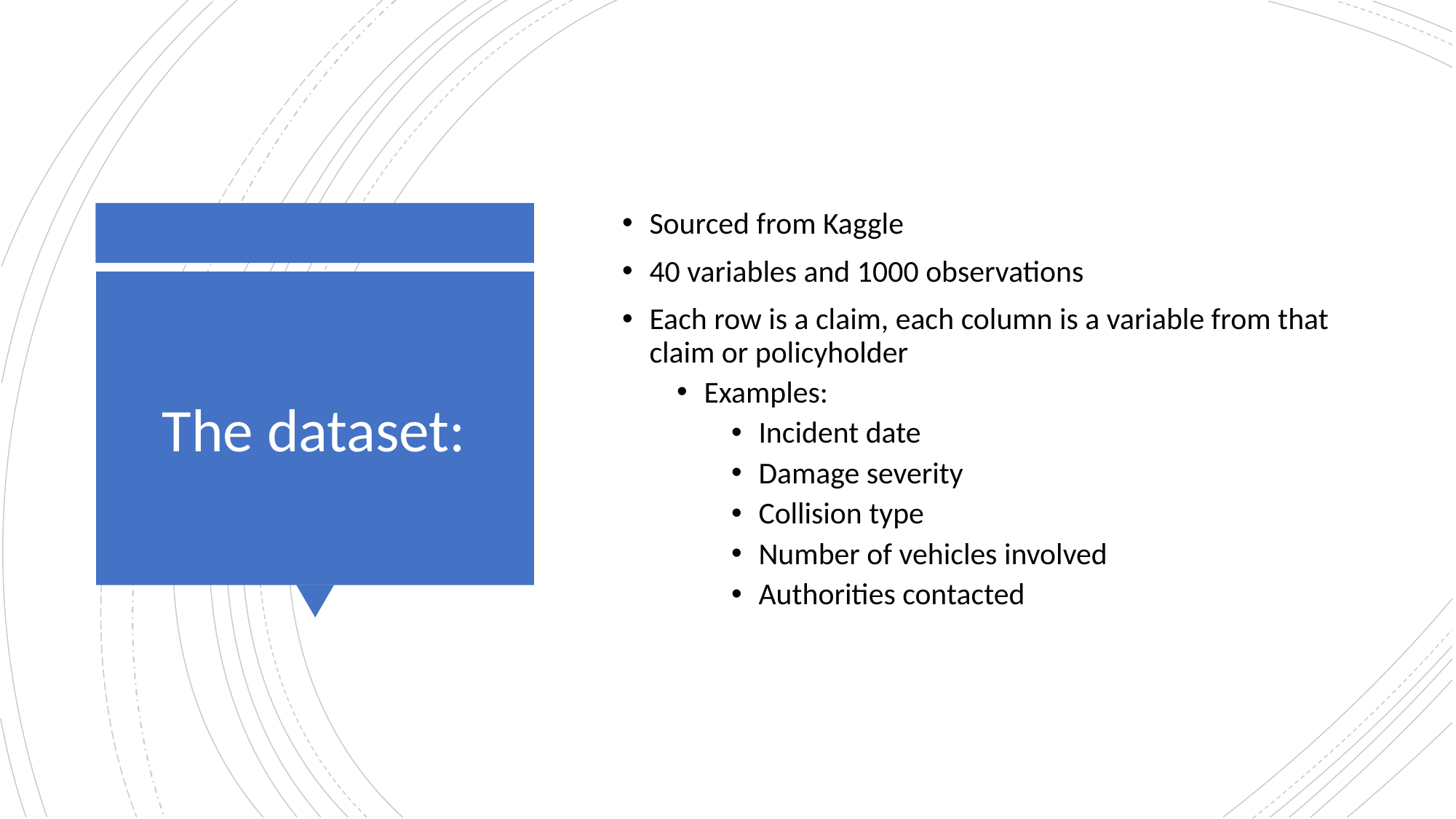

Sourced from Kaggle
40 variables and 1000 observations
Each row is a claim, each column is a variable from that claim or policyholder
Examples:
Incident date
Damage severity
Collision type
Number of vehicles involved
Authorities contacted

# The dataset: